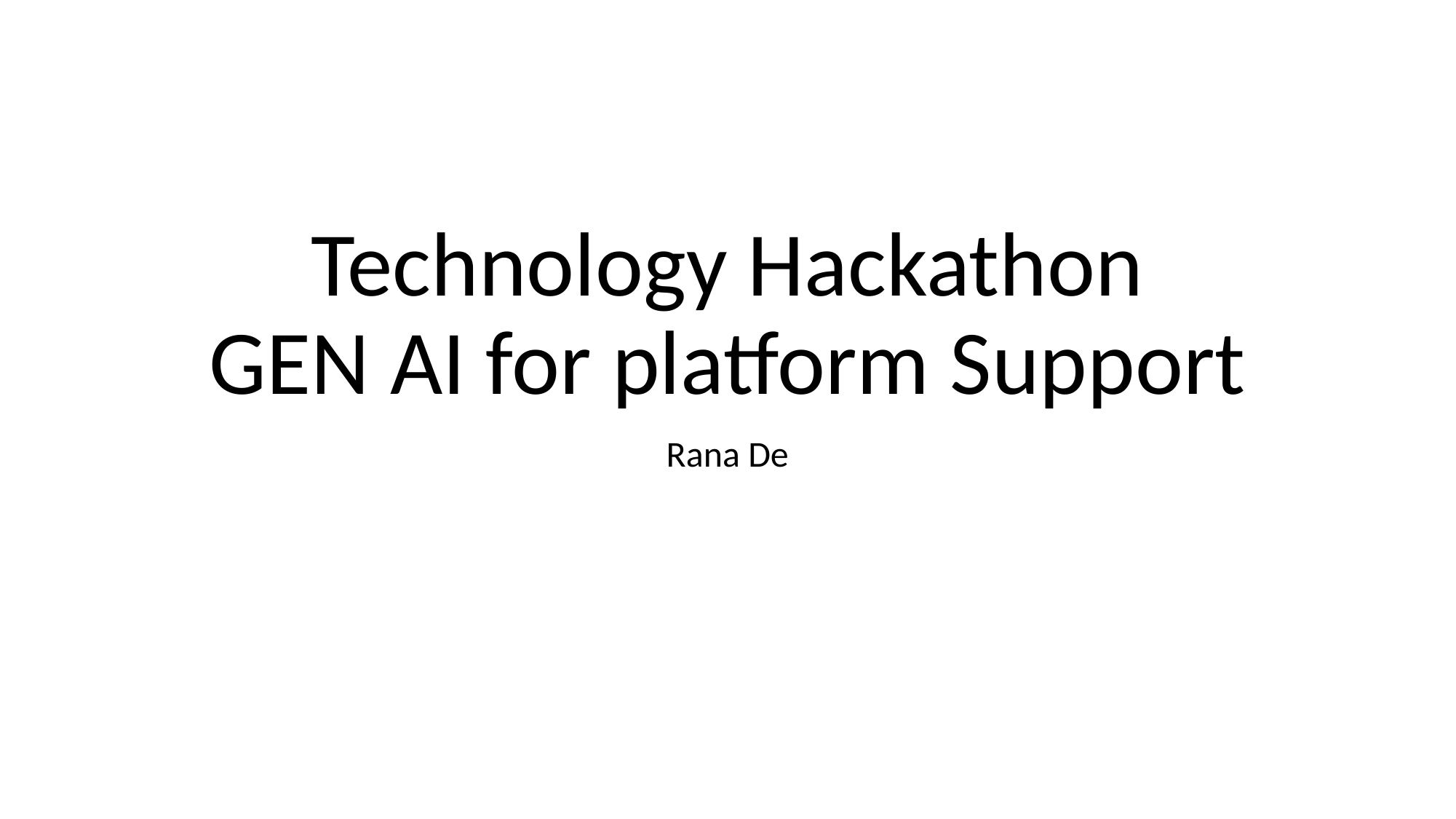

# Technology Hackathon GEN AI for platform Support
Rana De